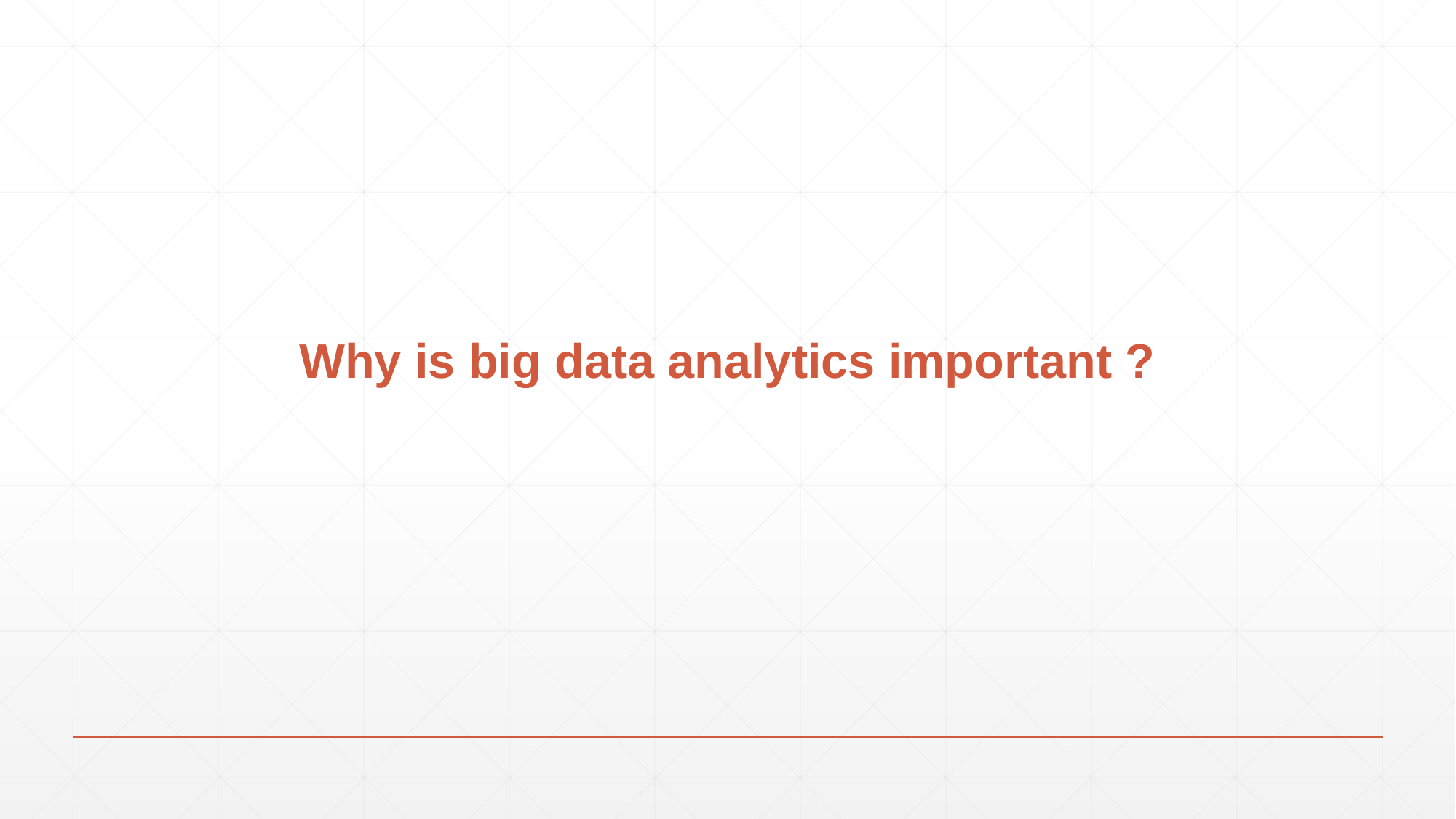

# Why is big data analytics important ?